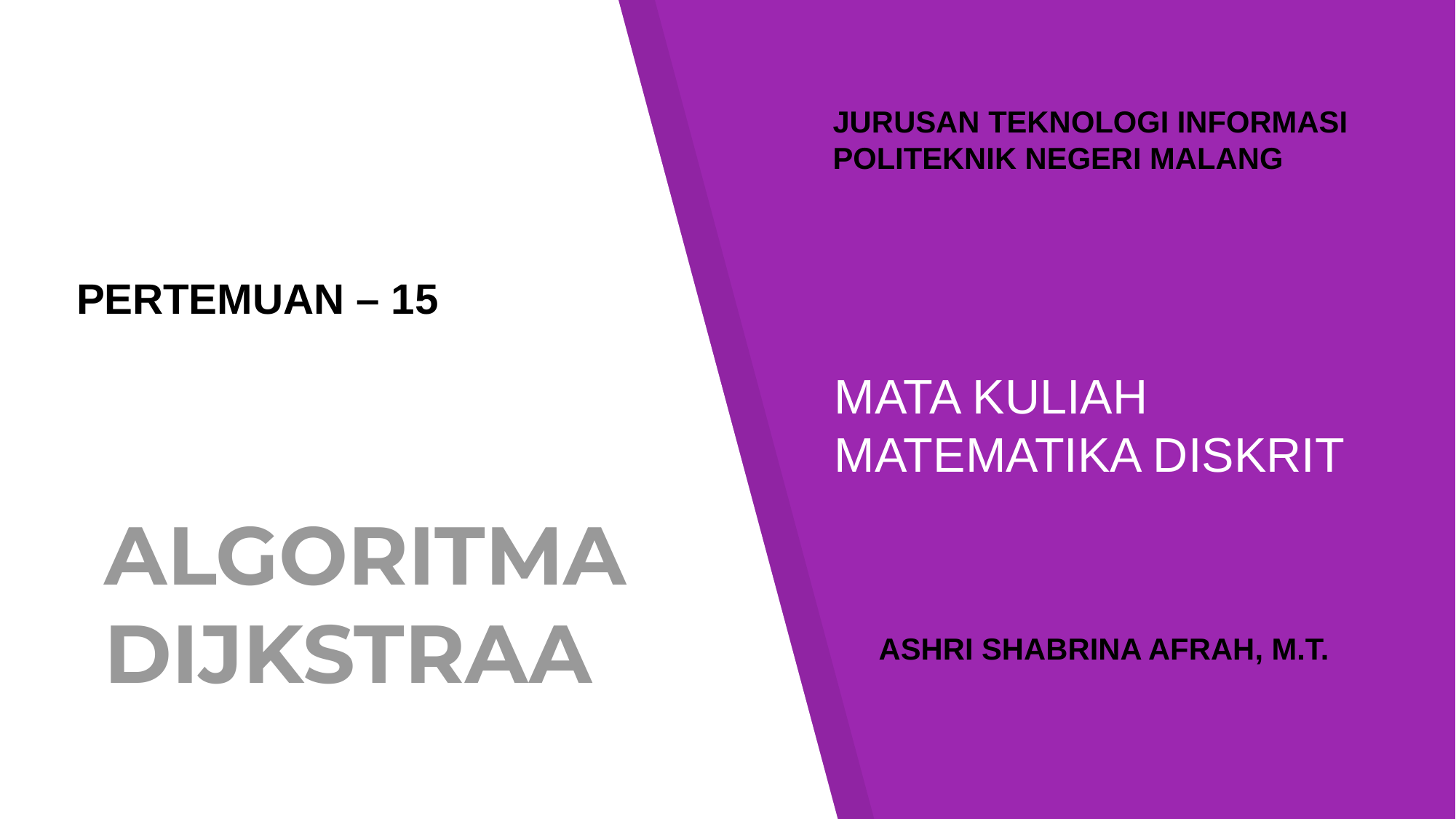

JURUSAN TEKNOLOGI INFORMASI
POLITEKNIK NEGERI MALANG
PERTEMUAN – 15
MATA KULIAH MATEMATIKA DISKRIT
# ALGORITMA DIJKSTRAA
ASHRI SHABRINA AFRAH, M.T.